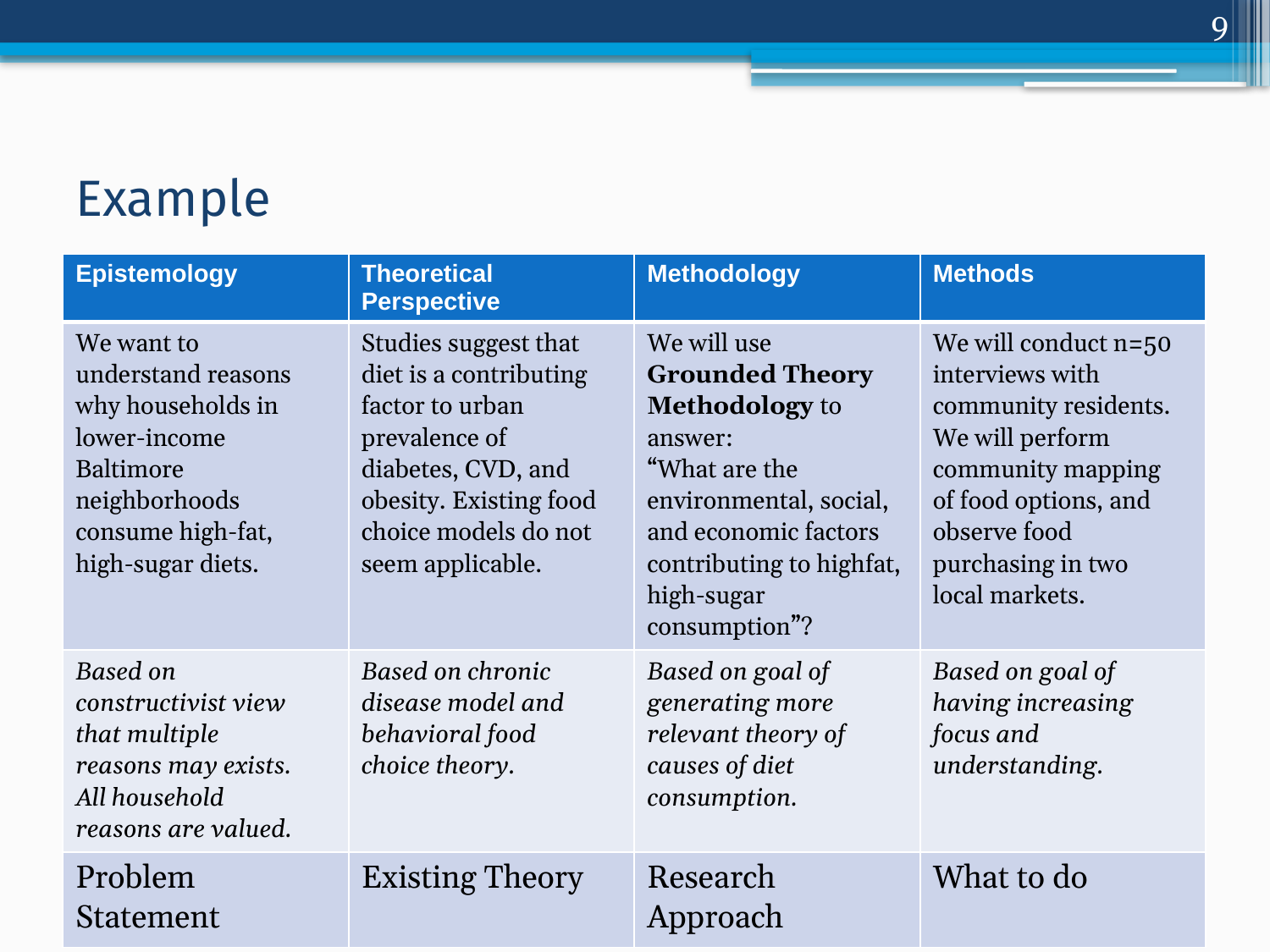

9
# Example
| Epistemology | Theoretical Perspective | Methodology | Methods |
| --- | --- | --- | --- |
| We want to understand reasons why households in lower-income Baltimore neighborhoods consume high-fat, high-sugar diets. | Studies suggest that diet is a contributing factor to urban prevalence of diabetes, CVD, and obesity. Existing food choice models do not seem applicable. | We will use Grounded Theory Methodology to answer: “What are the environmental, social, and economic factors contributing to highfat, high-sugar consumption”? | We will conduct n=50 interviews with community residents. We will perform community mapping of food options, and observe food purchasing in two local markets. |
| Based on constructivist view that multiple reasons may exists. All household reasons are valued. | Based on chronic disease model and behavioral food choice theory. | Based on goal of generating more relevant theory of causes of diet consumption. | Based on goal of having increasing focus and understanding. |
| Problem Statement | Existing Theory | Research Approach | What to do |